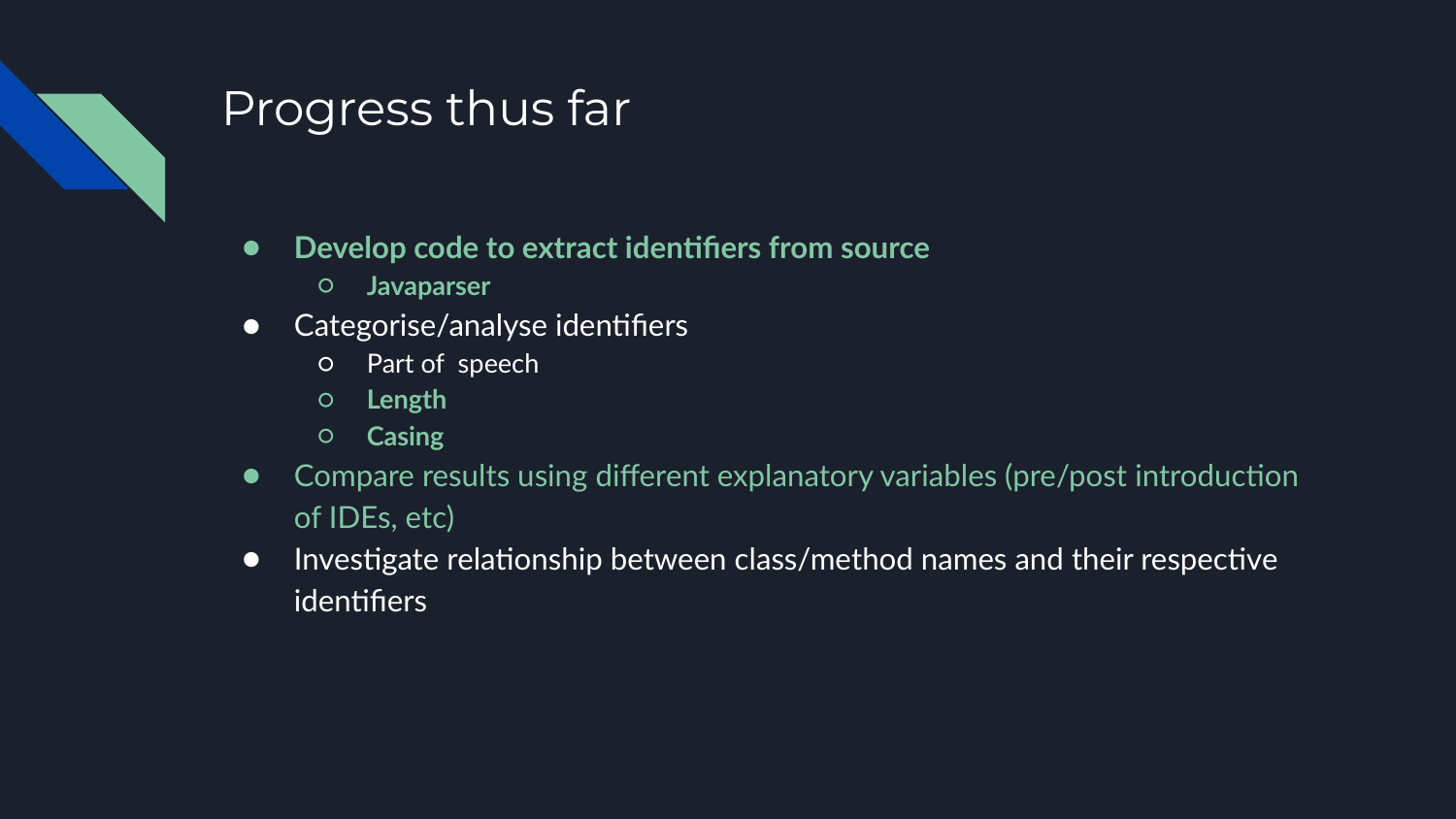

# Progress thus far
Develop code to extract identifiers from source
Javaparser
Categorise/analyse identifiers
Part of  speech
Length
Casing
Compare results using different explanatory variables (pre/post introduction of IDEs, etc)
Investigate relationship between class/method names and their respective identifiers